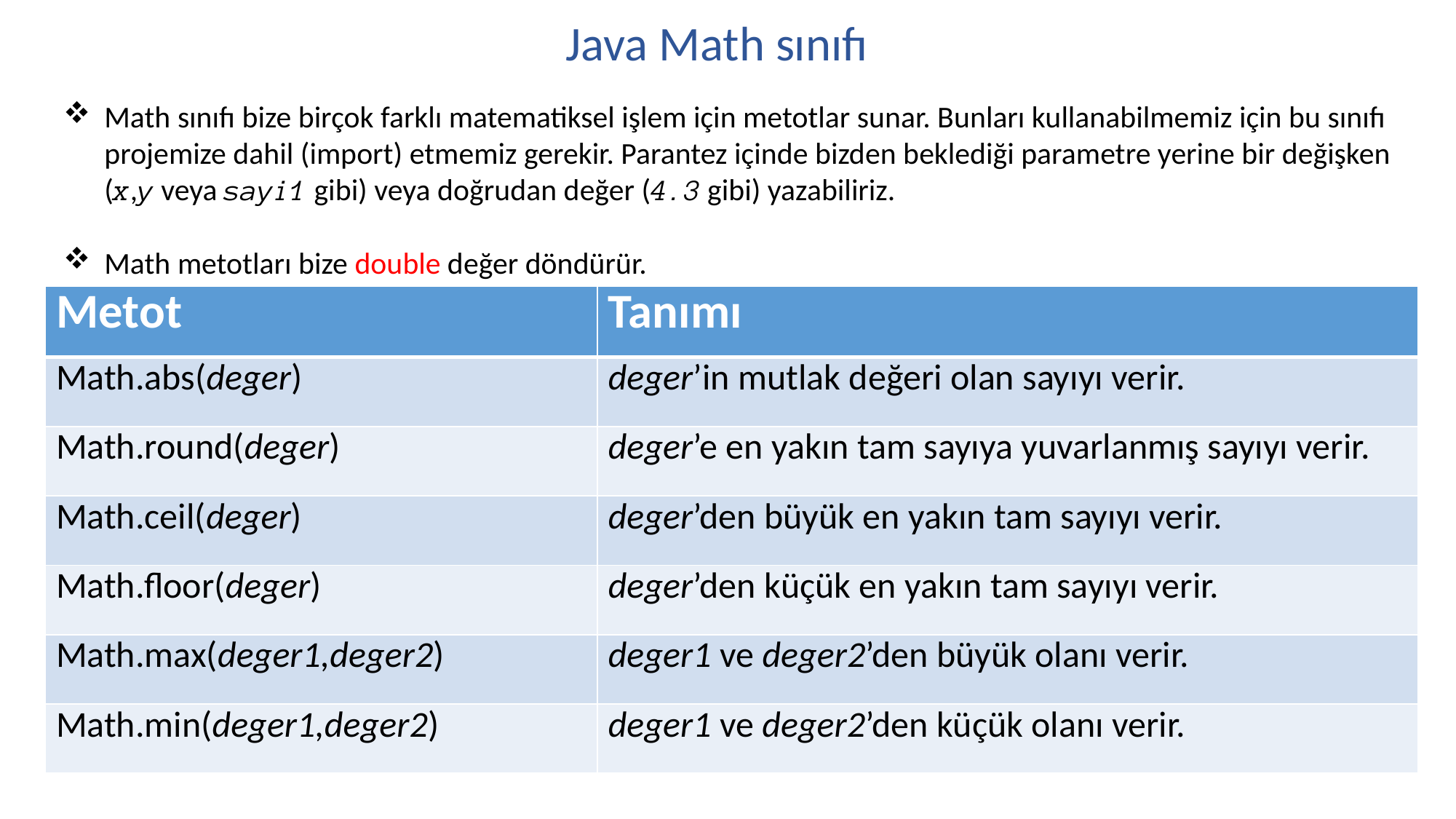

Java Math sınıfı
Math sınıfı bize birçok farklı matematiksel işlem için metotlar sunar. Bunları kullanabilmemiz için bu sınıfı projemize dahil (import) etmemiz gerekir. Parantez içinde bizden beklediği parametre yerine bir değişken (x,y veya sayi1 gibi) veya doğrudan değer (4.3 gibi) yazabiliriz.

Math metotları bize double değer döndürür.
| Metot | Tanımı |
| --- | --- |
| Math.abs(deger) | deger’in mutlak değeri olan sayıyı verir. |
| Math.round(deger) | deger’e en yakın tam sayıya yuvarlanmış sayıyı verir. |
| Math.ceil(deger) | deger’den büyük en yakın tam sayıyı verir. |
| Math.floor(deger) | deger’den küçük en yakın tam sayıyı verir. |
| Math.max(deger1,deger2) | deger1 ve deger2’den büyük olanı verir. |
| Math.min(deger1,deger2) | deger1 ve deger2’den küçük olanı verir. |